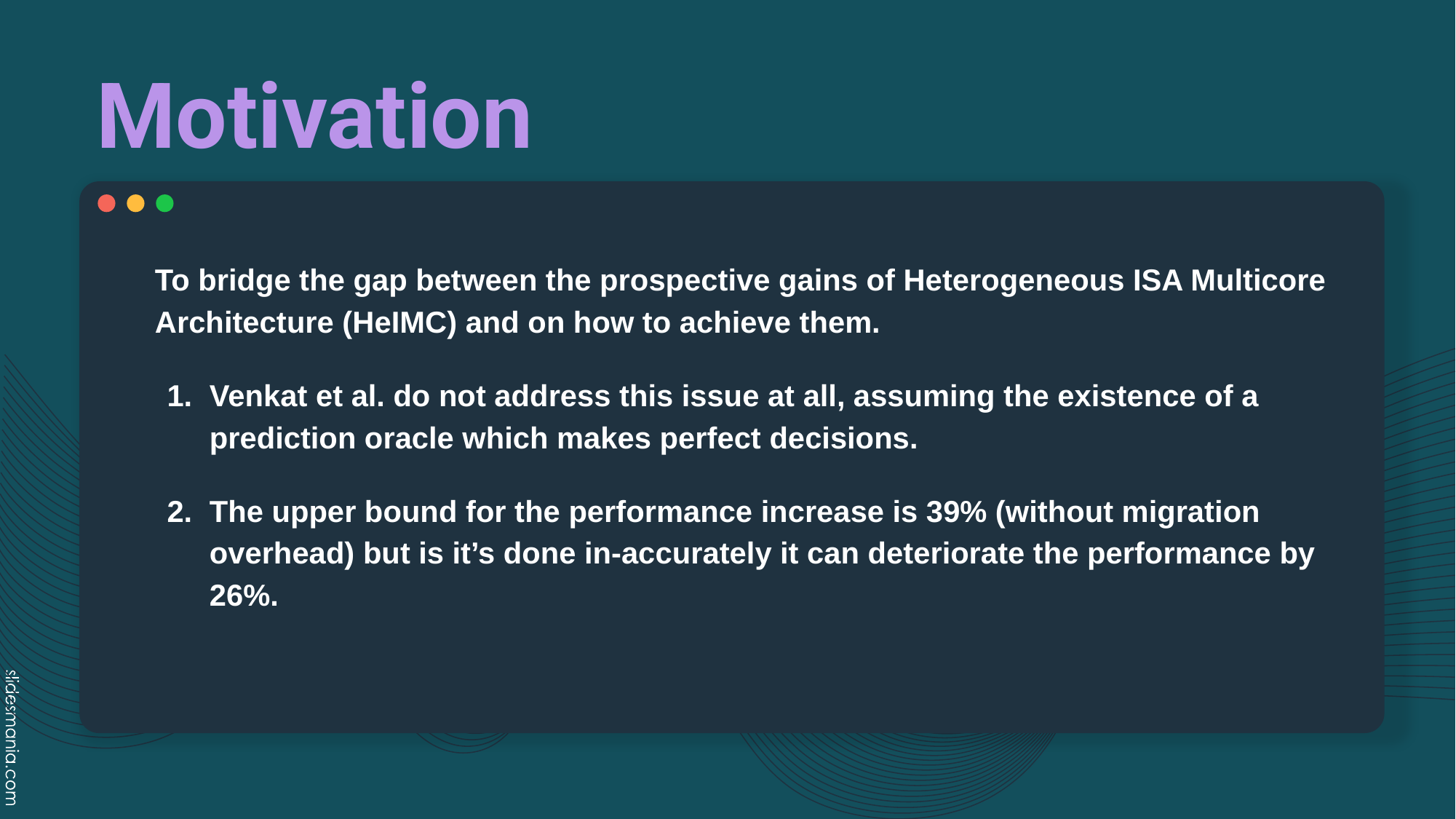

# Motivation
To bridge the gap between the prospective gains of Heterogeneous ISA Multicore Architecture (HeIMC) and on how to achieve them.
Venkat et al. do not address this issue at all, assuming the existence of a prediction oracle which makes perfect decisions.
The upper bound for the performance increase is 39% (without migration overhead) but is it’s done in-accurately it can deteriorate the performance by 26%.